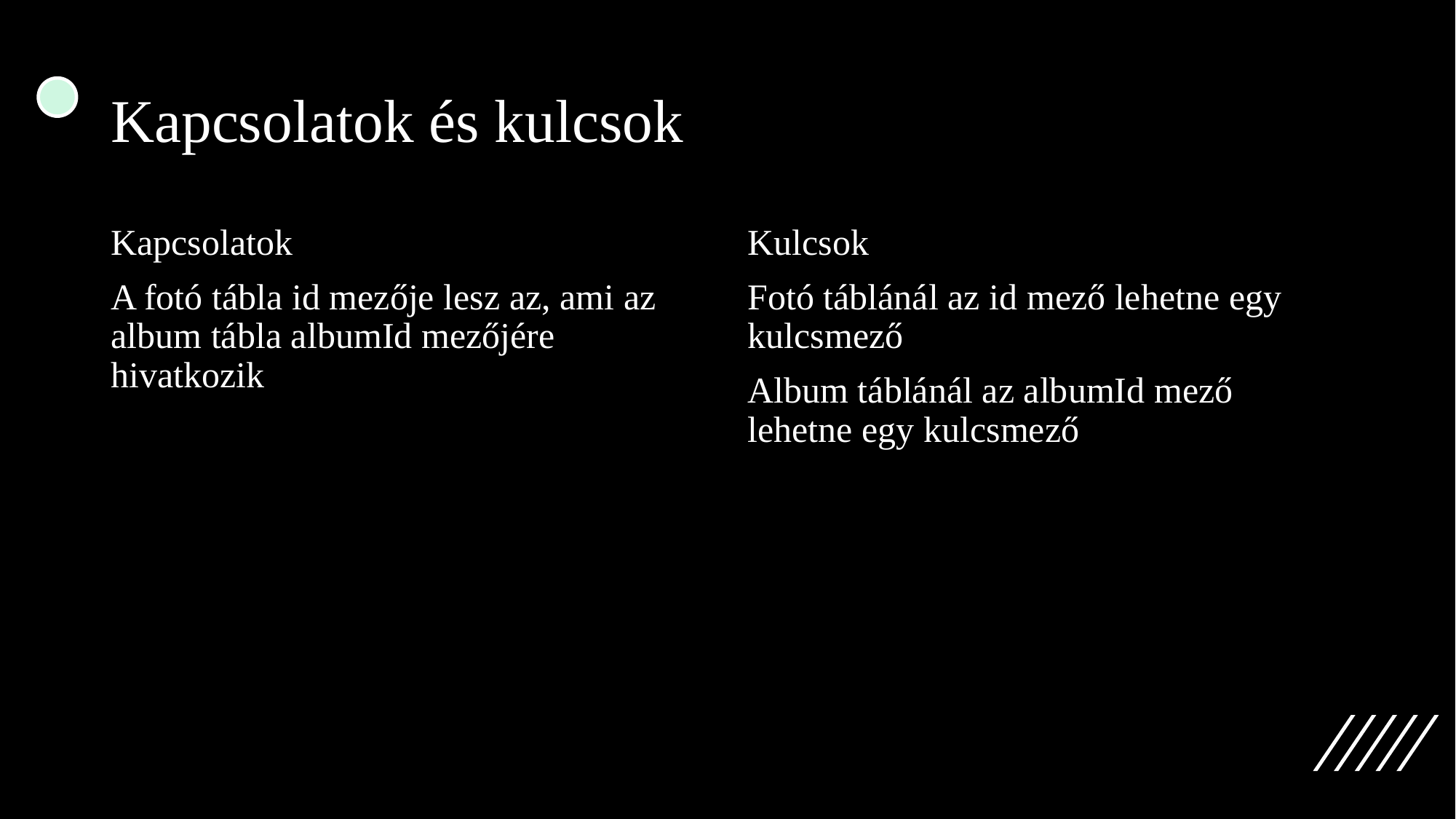

# Kapcsolatok és kulcsok
Kapcsolatok
A fotó tábla id mezője lesz az, ami az album tábla albumId mezőjére hivatkozik
Kulcsok
Fotó táblánál az id mező lehetne egy kulcsmező
Album táblánál az albumId mező lehetne egy kulcsmező